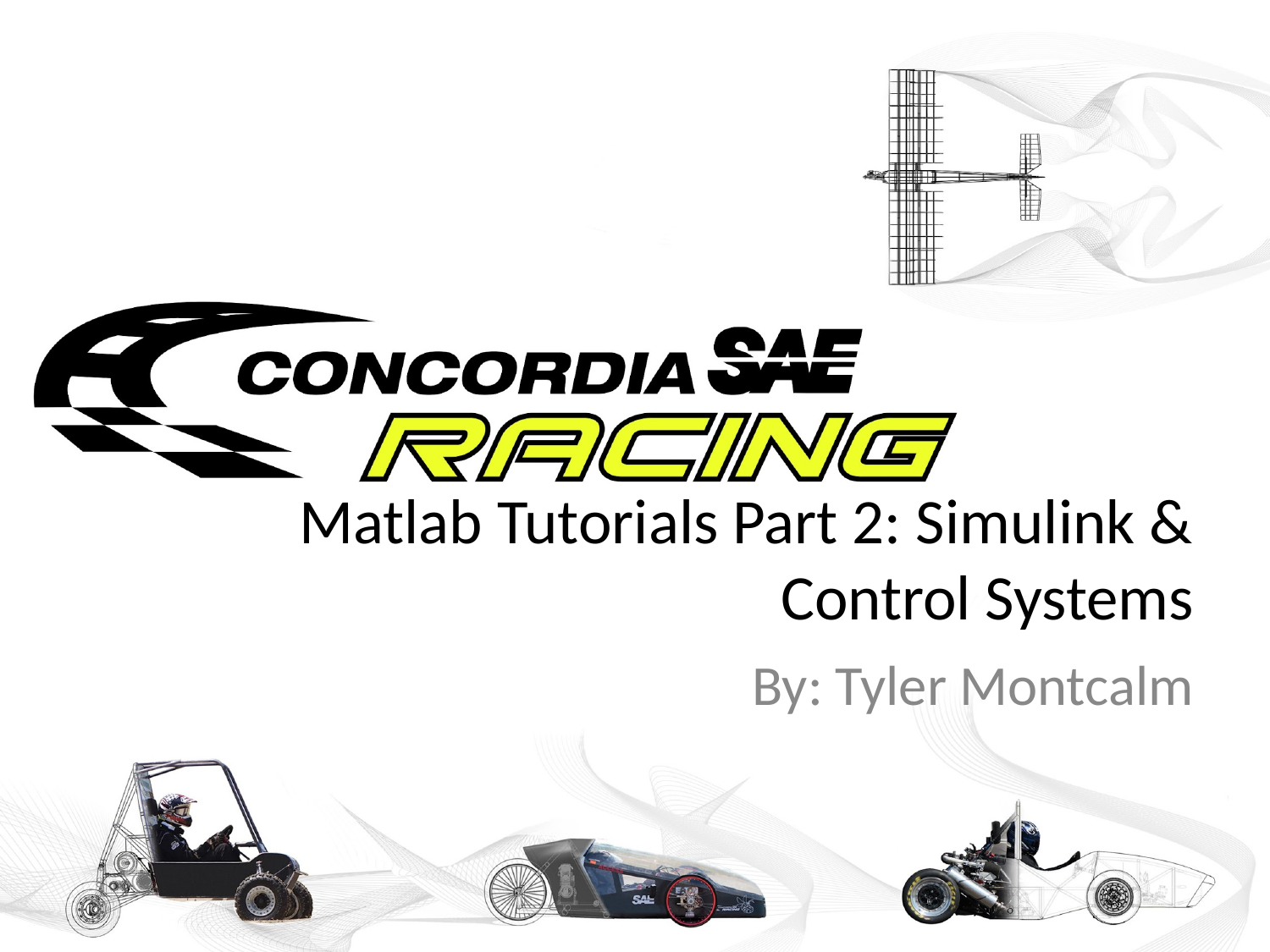

# Matlab Tutorials Part 2: Simulink & Control Systems
By: Tyler Montcalm